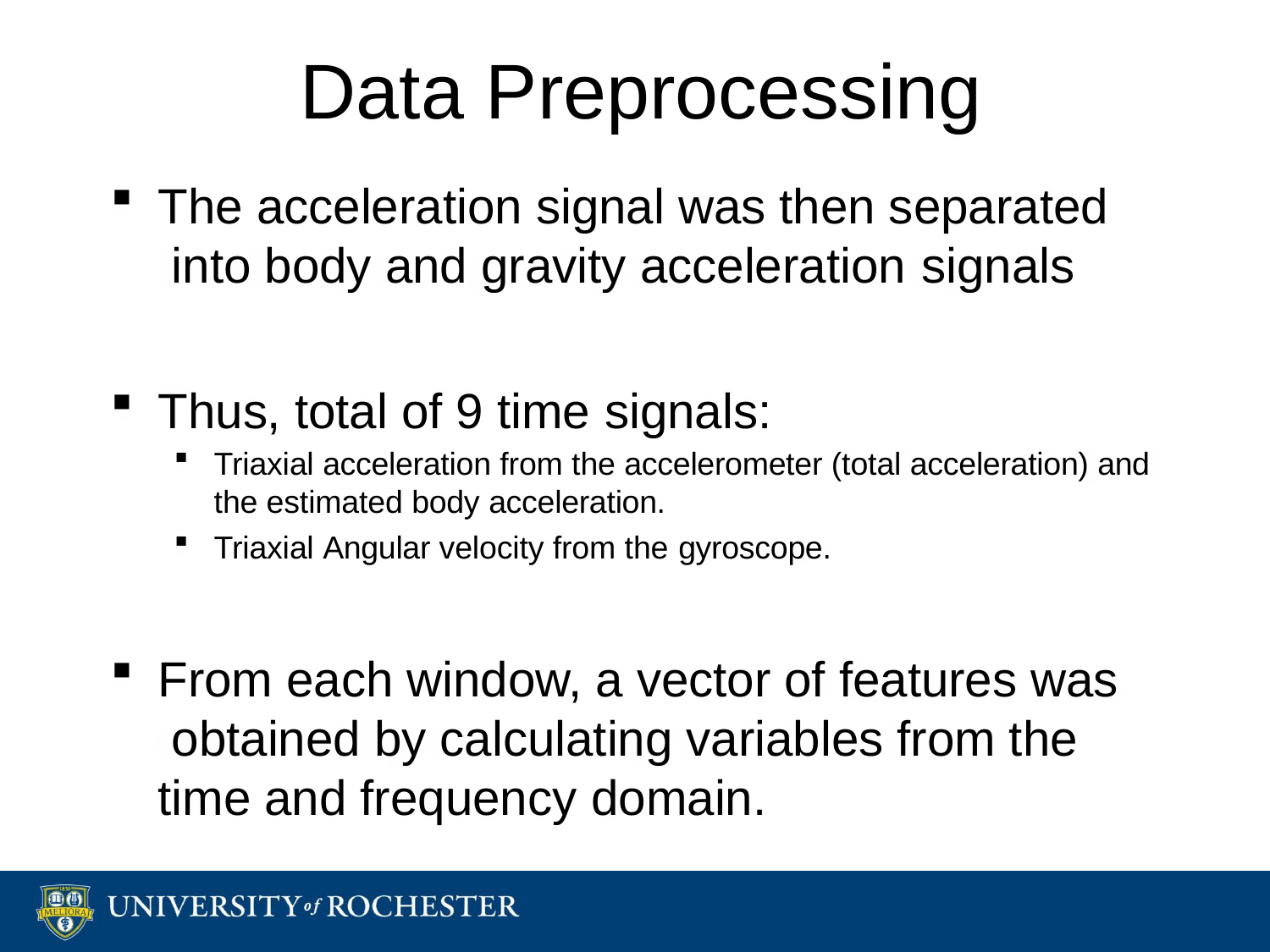

# Data Preprocessing

The acceleration signal was then separated  into body and gravity acceleration signals

Thus, total of 9 time signals:
Triaxial acceleration from the accelerometer (total acceleration) and  the estimated body acceleration.
Triaxial Angular velocity from the gyroscope.
From each window, a vector of features was  obtained by calculating variables from the  time and frequency domain.